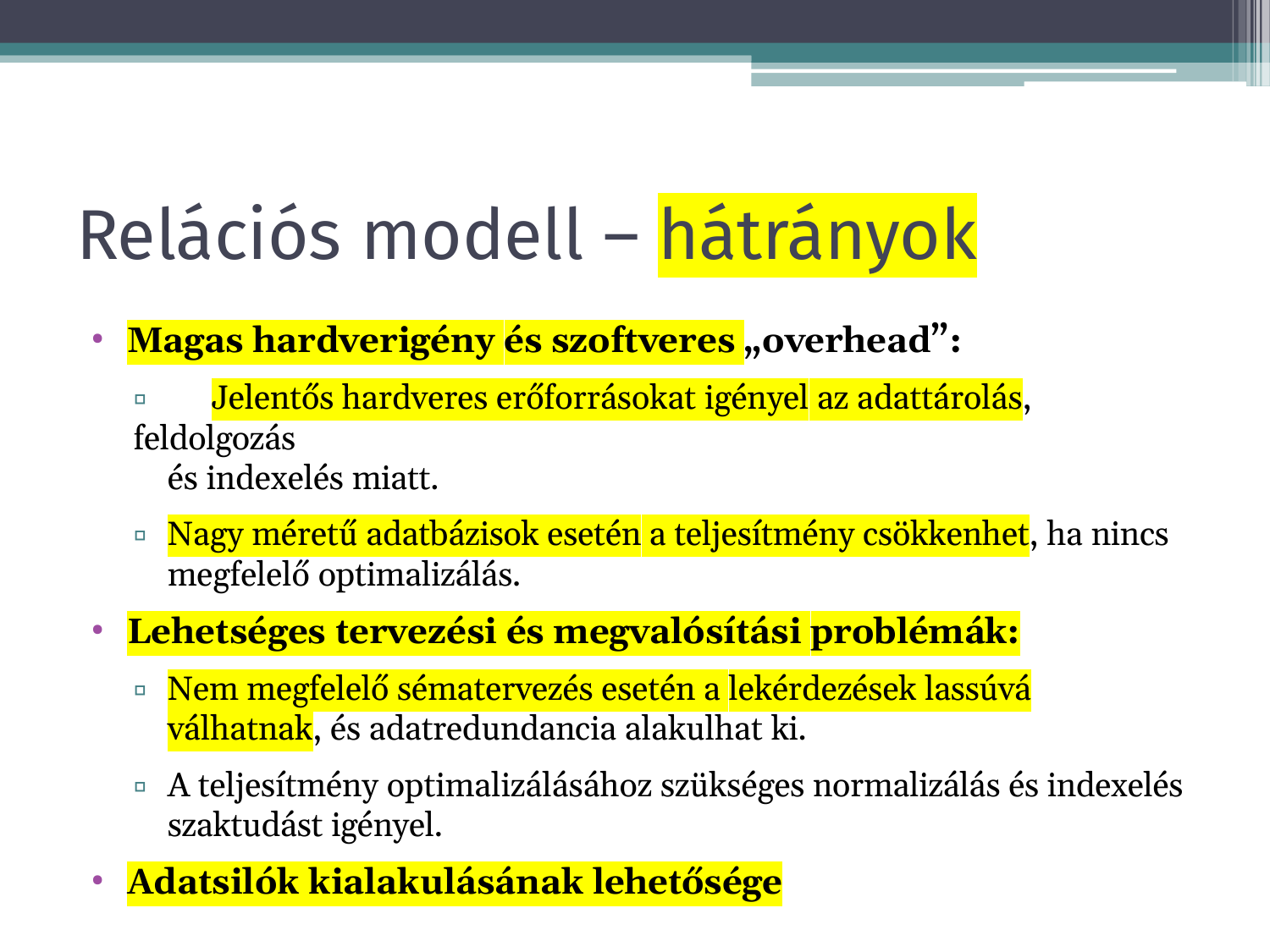

# Relációs modell – hátrányok
Magas hardverigény és szoftveres „overhead”:
▫	Jelentős hardveres erőforrásokat igényel az adattárolás, feldolgozás
és indexelés miatt.
▫	Nagy méretű adatbázisok esetén a teljesítmény csökkenhet, ha nincs megfelelő optimalizálás.
Lehetséges tervezési és megvalósítási problémák:
▫	Nem megfelelő sématervezés esetén a lekérdezések lassúvá válhatnak, és adatredundancia alakulhat ki.
▫	A teljesítmény optimalizálásához szükséges normalizálás és indexelés szaktudást igényel.
Adatsilók kialakulásának lehetősége